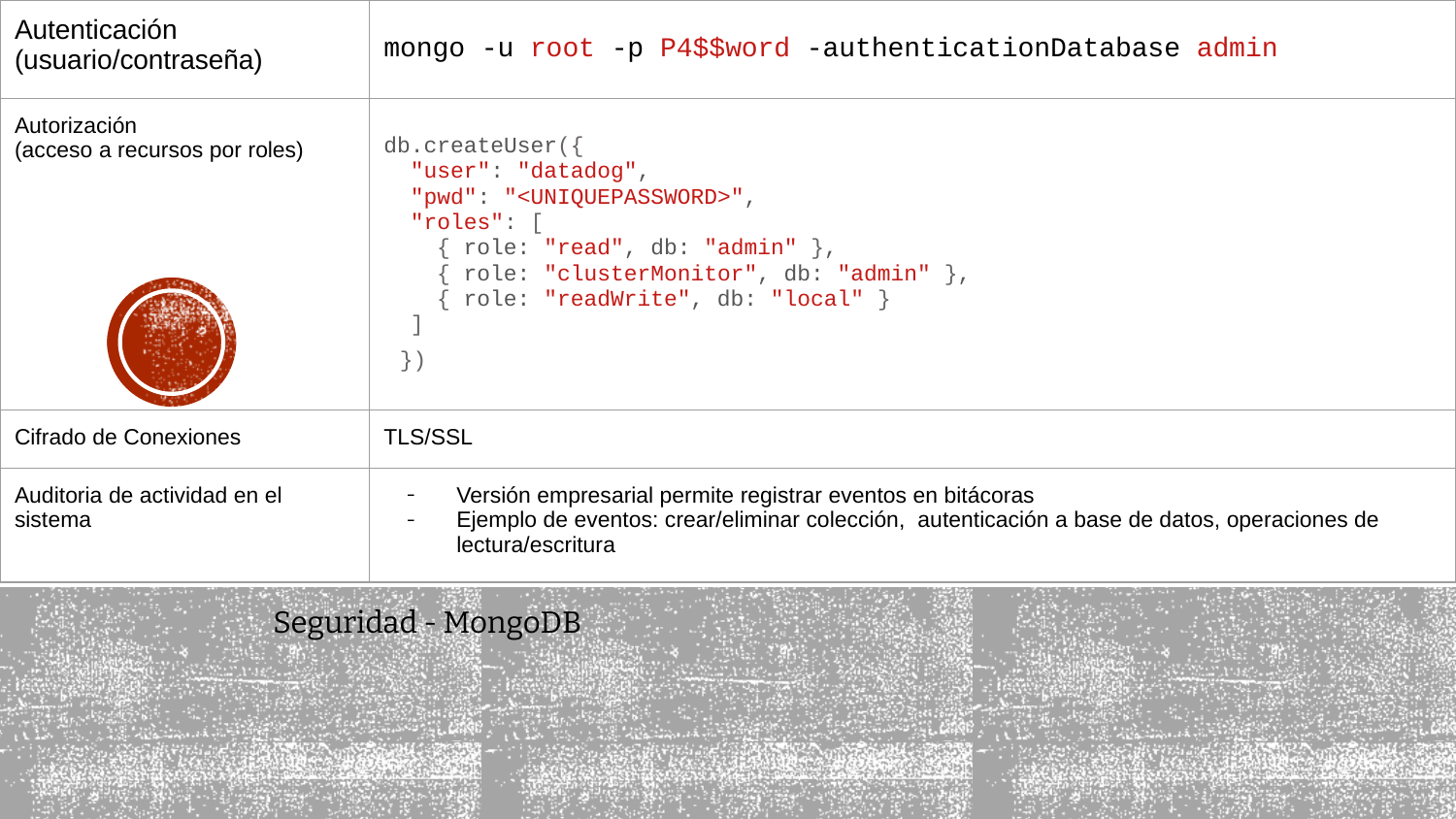

| Autenticación (usuario/contraseña) | mongo -u root -p P4$$word -authenticationDatabase admin |
| --- | --- |
| Autorización (acceso a recursos por roles) | db.createUser({ "user": "datadog", "pwd": "<UNIQUEPASSWORD>", "roles": [ { role: "read", db: "admin" }, { role: "clusterMonitor", db: "admin" }, { role: "readWrite", db: "local" } ] }) |
| Cifrado de Conexiones | TLS/SSL |
| Auditoria de actividad en el sistema | Versión empresarial permite registrar eventos en bitácoras Ejemplo de eventos: crear/eliminar colección, autenticación a base de datos, operaciones de lectura/escritura |
Seguridad - MongoDB